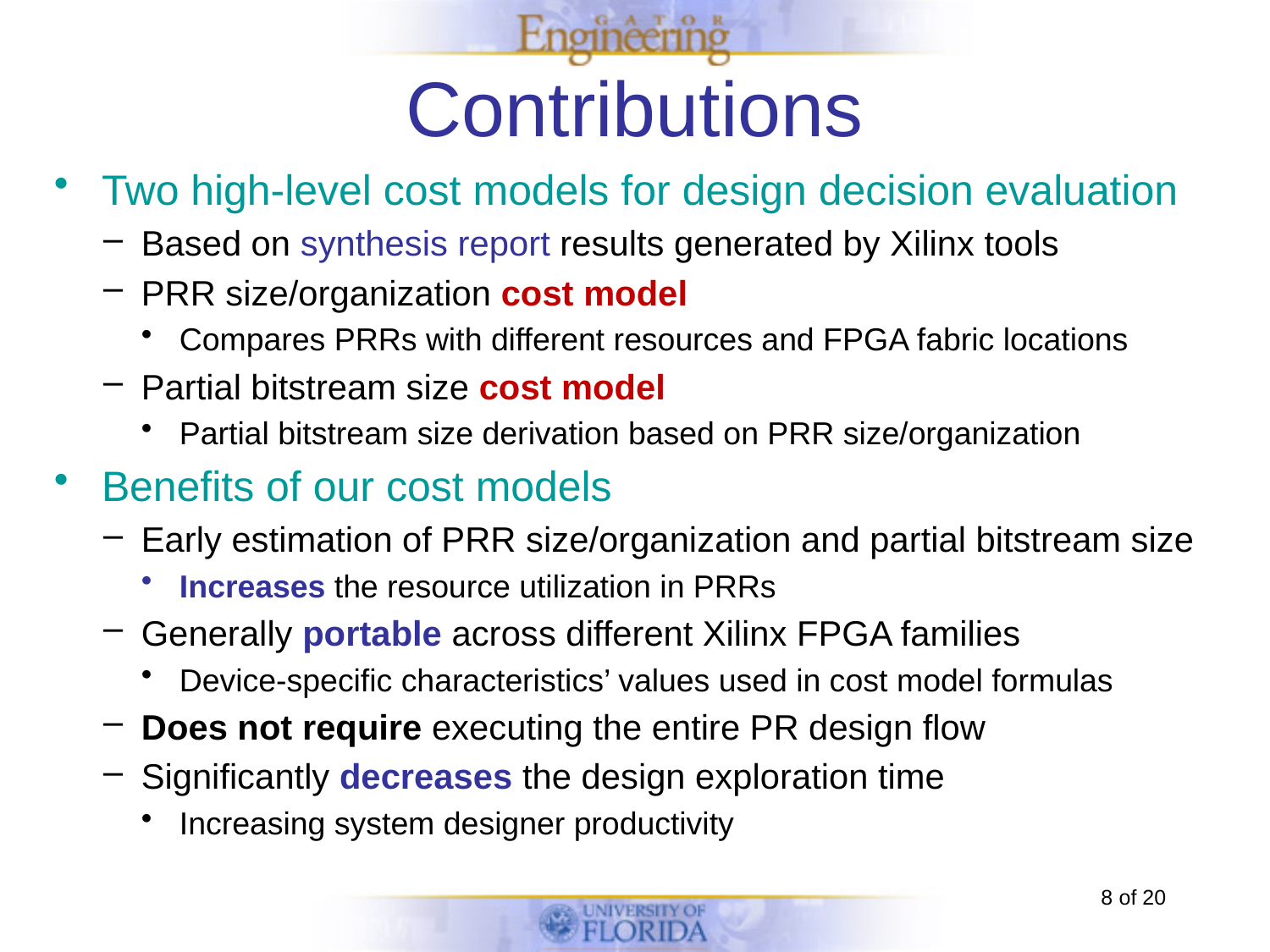

# Contributions
Two high-level cost models for design decision evaluation
Based on synthesis report results generated by Xilinx tools
PRR size/organization cost model
Compares PRRs with different resources and FPGA fabric locations
Partial bitstream size cost model
Partial bitstream size derivation based on PRR size/organization
Benefits of our cost models
Early estimation of PRR size/organization and partial bitstream size
Increases the resource utilization in PRRs
Generally portable across different Xilinx FPGA families
Device-specific characteristics’ values used in cost model formulas
Does not require executing the entire PR design flow
Significantly decreases the design exploration time
Increasing system designer productivity